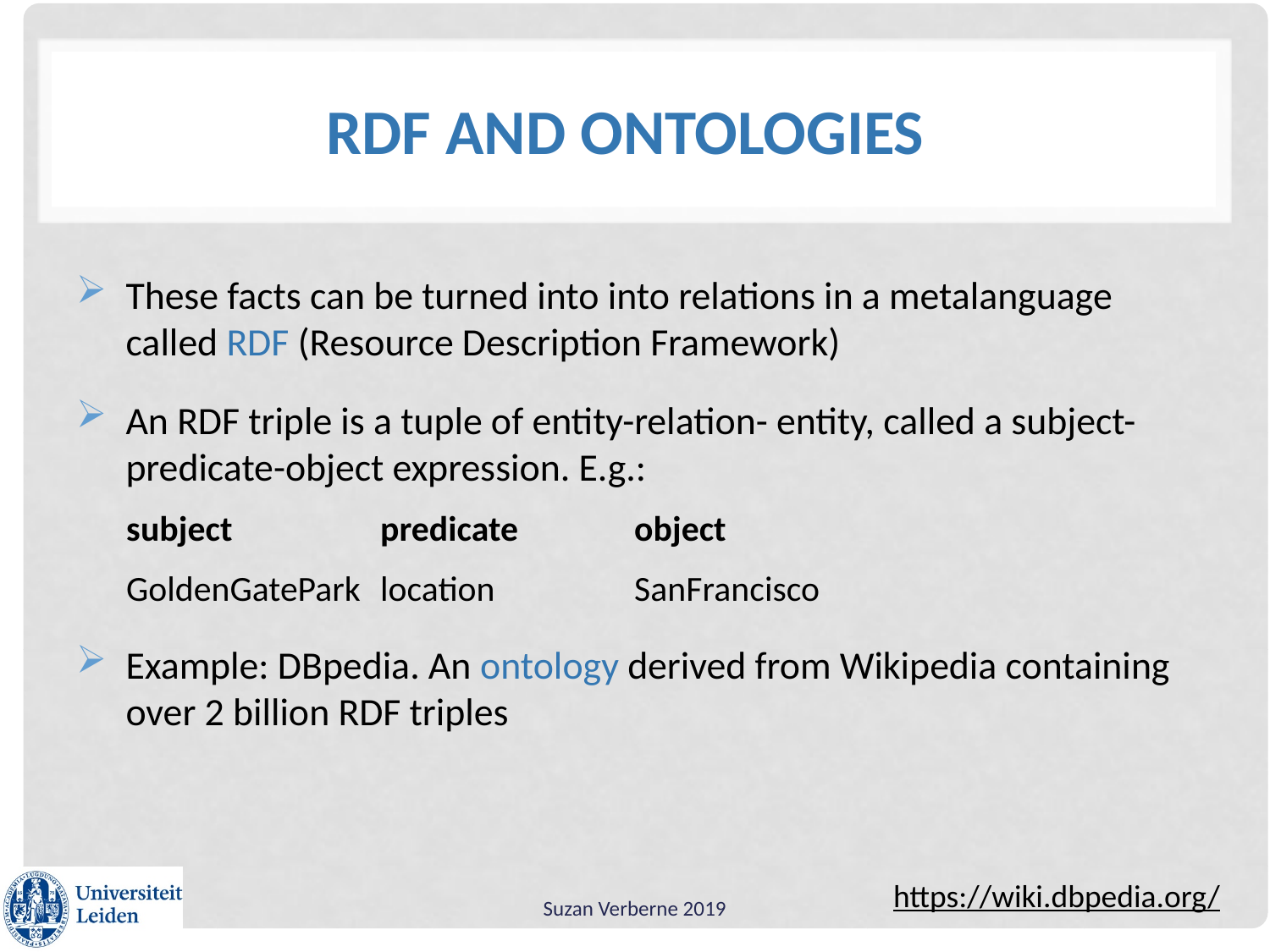

# RDF and Ontologies
These facts can be turned into into relations in a metalanguage called RDF (Resource Description Framework)
An RDF triple is a tuple of entity-relation- entity, called a subject-predicate-object expression. E.g.:
subject 		predicate 	object
GoldenGatePark 	location 		SanFrancisco
Example: DBpedia. An ontology derived from Wikipedia containing over 2 billion RDF triples

https://wiki.dbpedia.org/
Suzan Verberne 2019